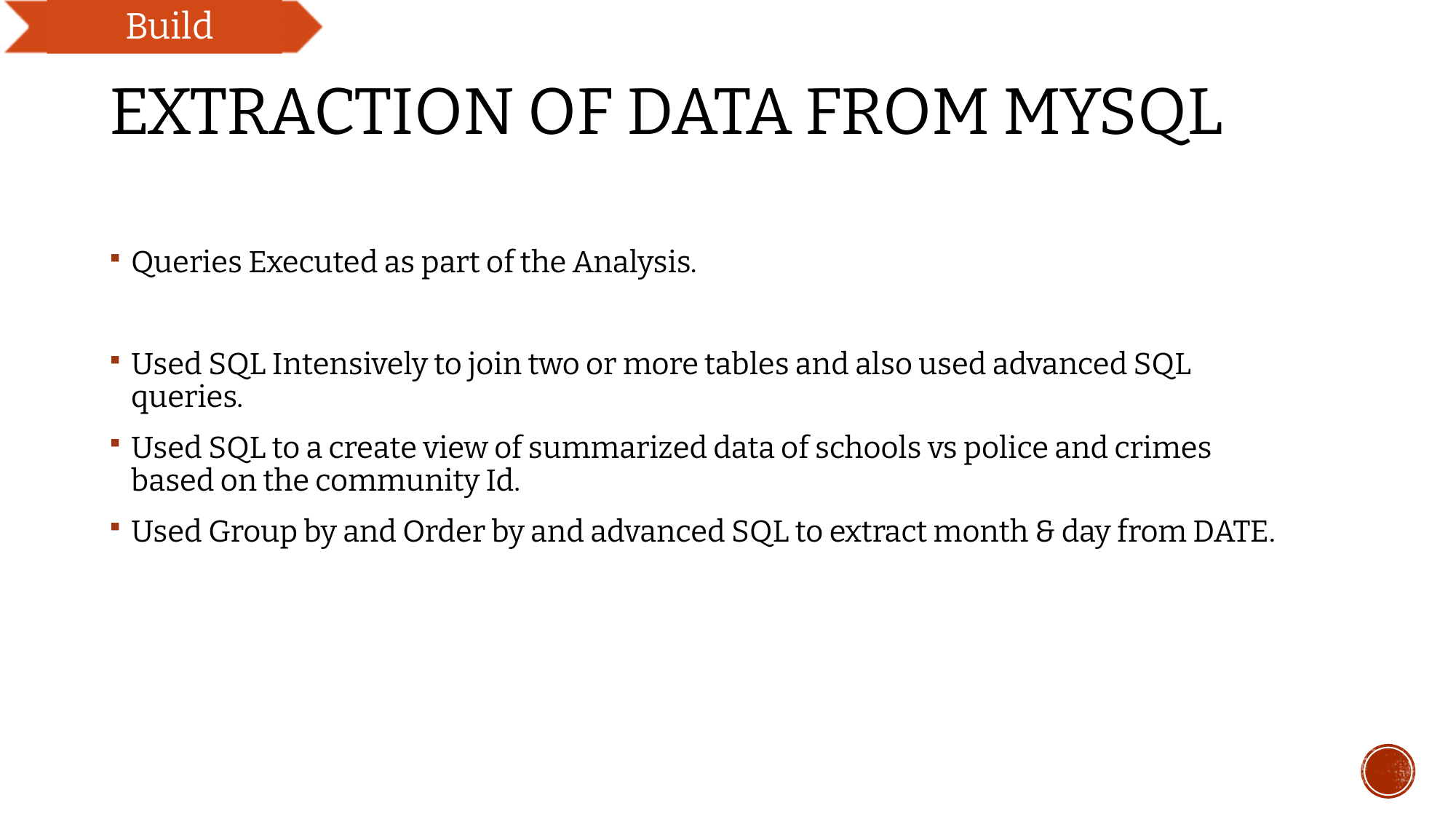

Build
# Extraction of DATA from MYsql
Queries Executed as part of the Analysis.

Used SQL Intensively to join two or more tables and also used advanced SQL queries.
Used SQL to a create view of summarized data of schools vs police and crimes based on the community Id.
Used Group by and Order by and advanced SQL to extract month & day from DATE.